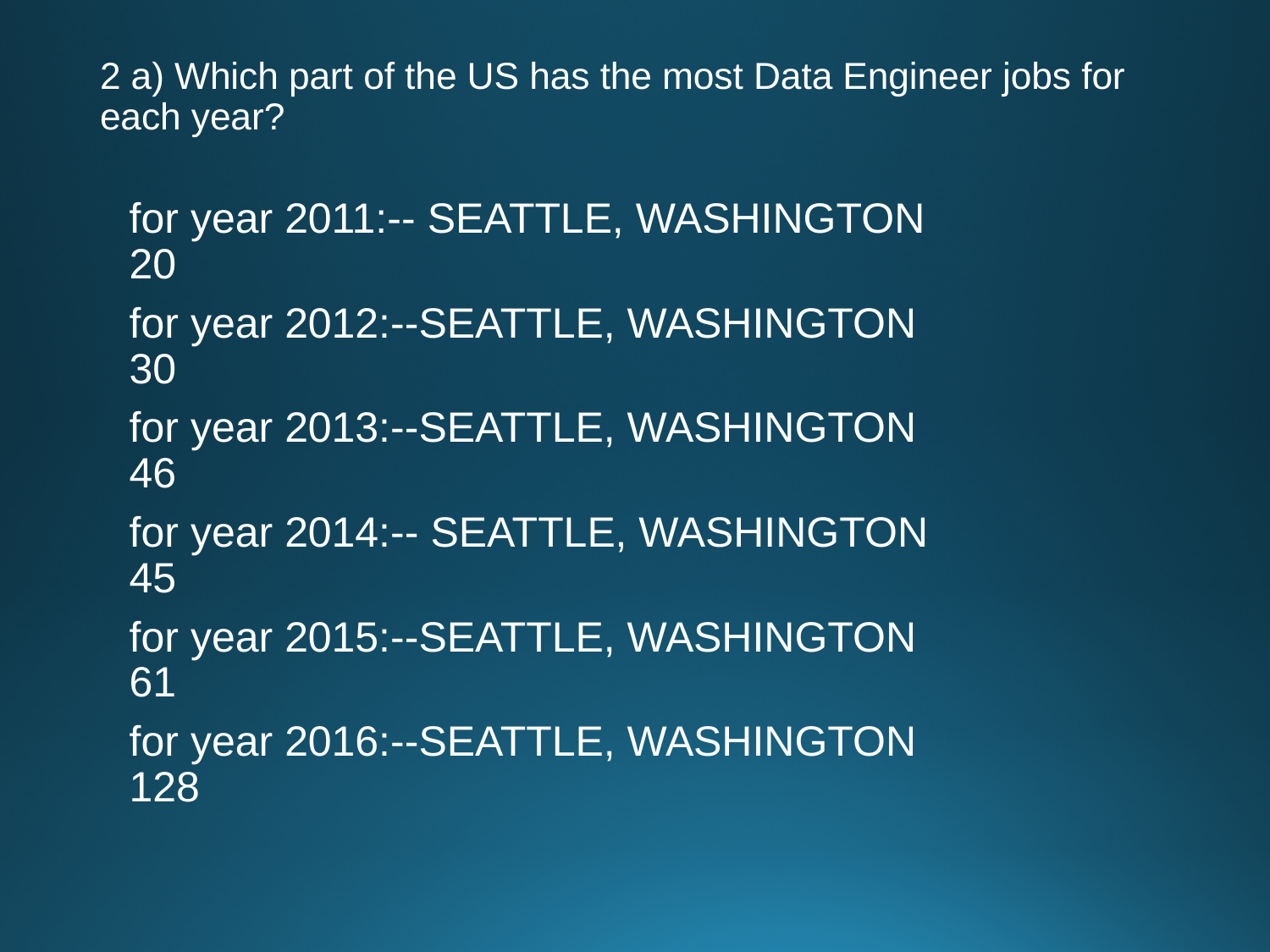

# 2 a) Which part of the US has the most Data Engineer jobs for each year?
for year 2011:-- SEATTLE, WASHINGTON		20
for year 2012:--SEATTLE, WASHINGTON		30
for year 2013:--SEATTLE, WASHINGTON		46
for year 2014:-- SEATTLE, WASHINGTON		45
for year 2015:--SEATTLE, WASHINGTON		61
for year 2016:--SEATTLE, WASHINGTON		128